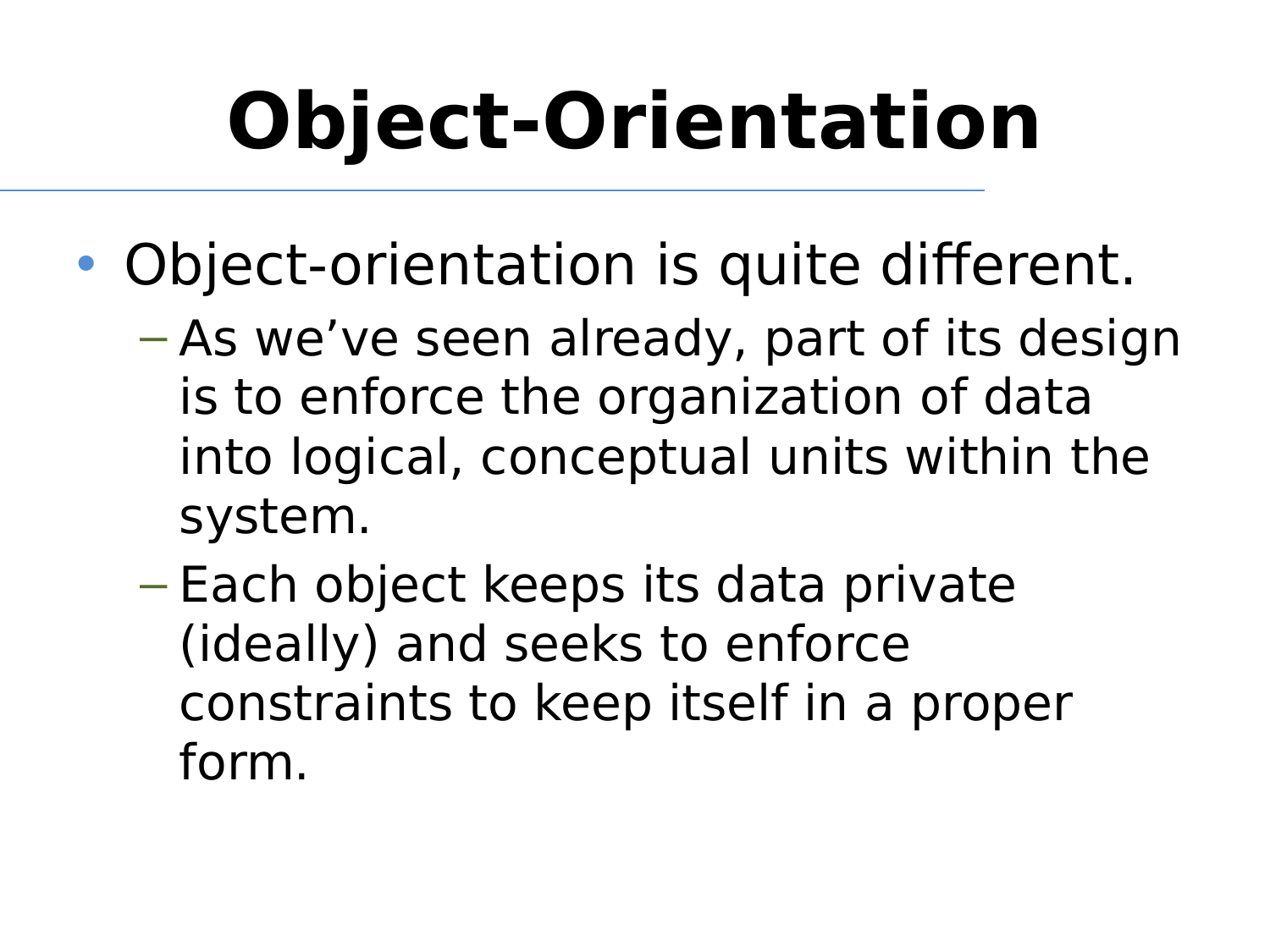

# Object-Orientation
Object-orientation is quite different.
As we’ve seen already, part of its design is to enforce the organization of data into logical, conceptual units within the system.
Each object keeps its data private (ideally) and seeks to enforce constraints to keep itself in a proper form.